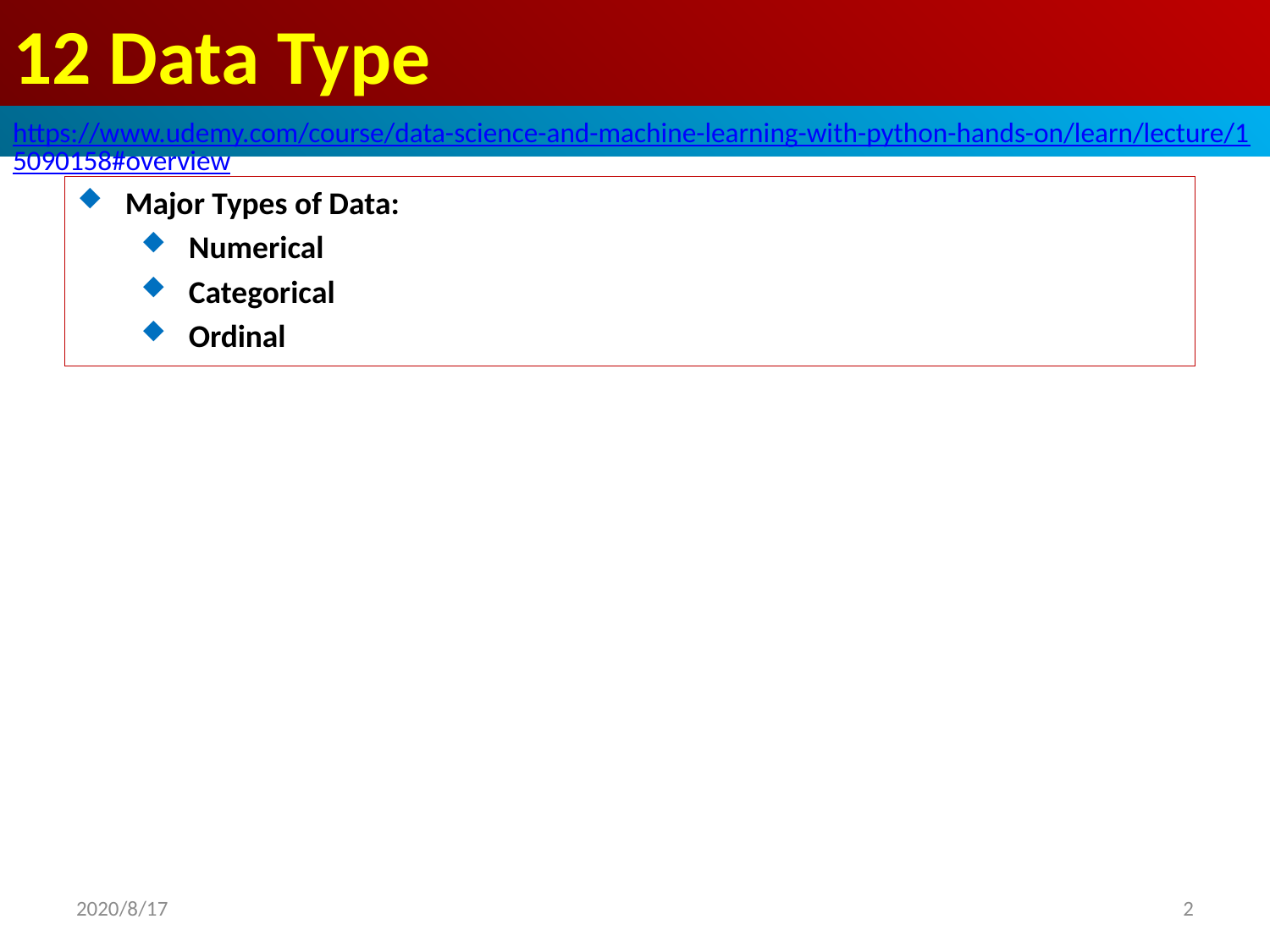

# 12 Data Type
https://www.udemy.com/course/data-science-and-machine-learning-with-python-hands-on/learn/lecture/15090158#overview
Major Types of Data:
Numerical
Categorical
Ordinal
2020/8/17
2